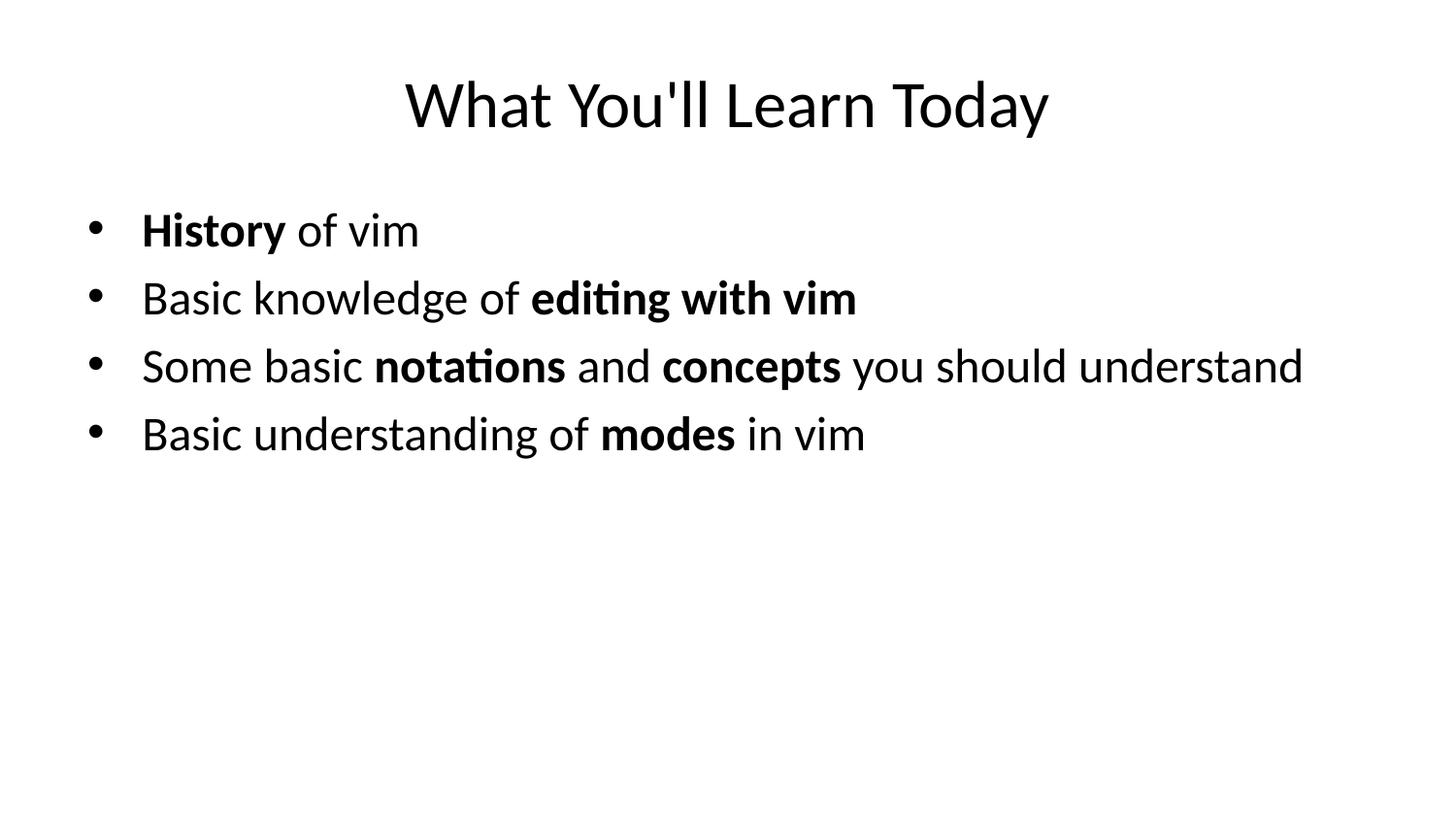

# What You'll Learn Today
History of vim
Basic knowledge of editing with vim
Some basic notations and concepts you should understand
Basic understanding of modes in vim